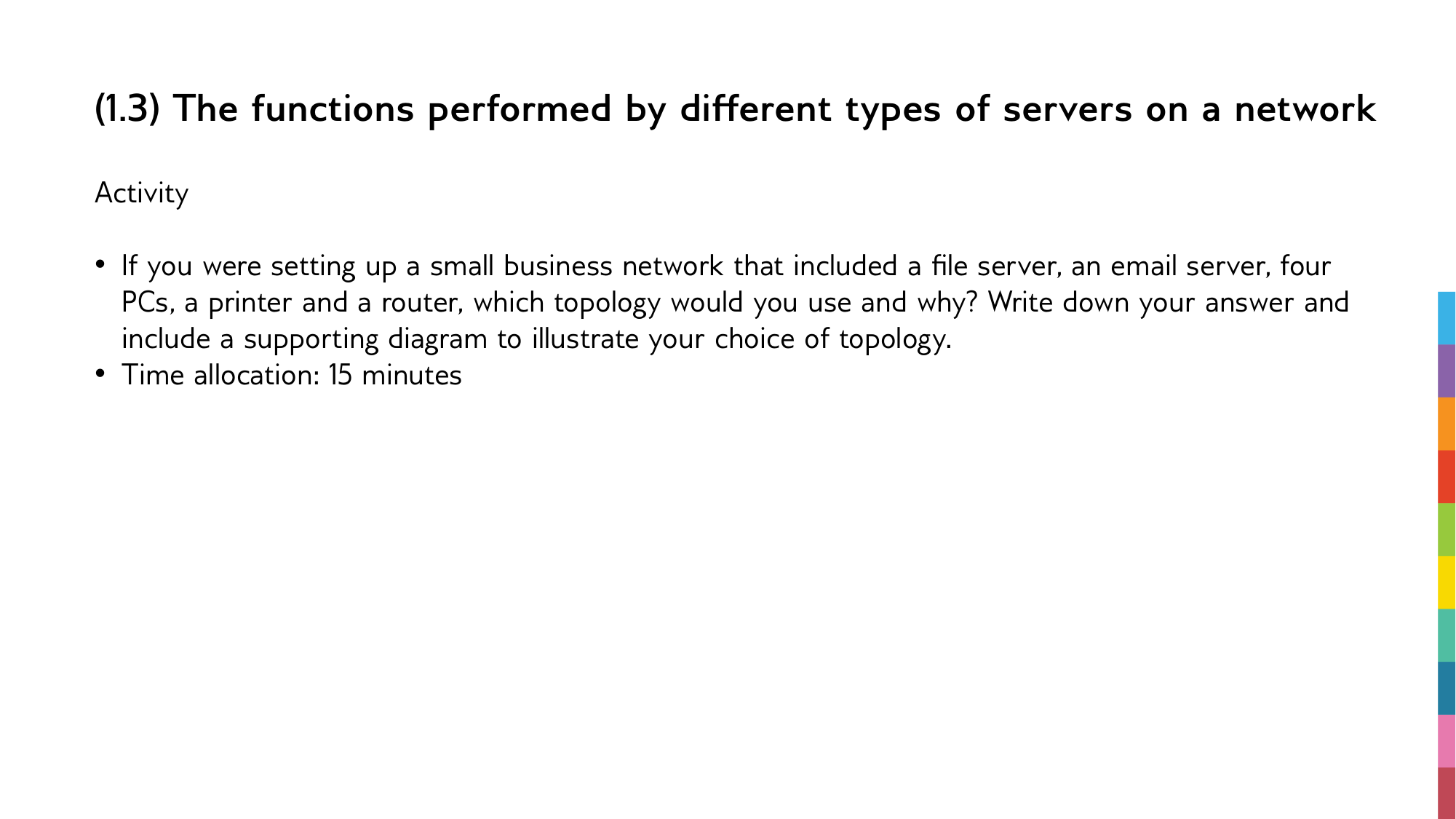

# (1.3) The functions performed by different types of servers on a network
Activity

If you were setting up a small business network that included a file server, an email server, four PCs, a printer and a router, which topology would you use and why? Write down your answer and include a supporting diagram to illustrate your choice of topology.
Time allocation: 15 minutes